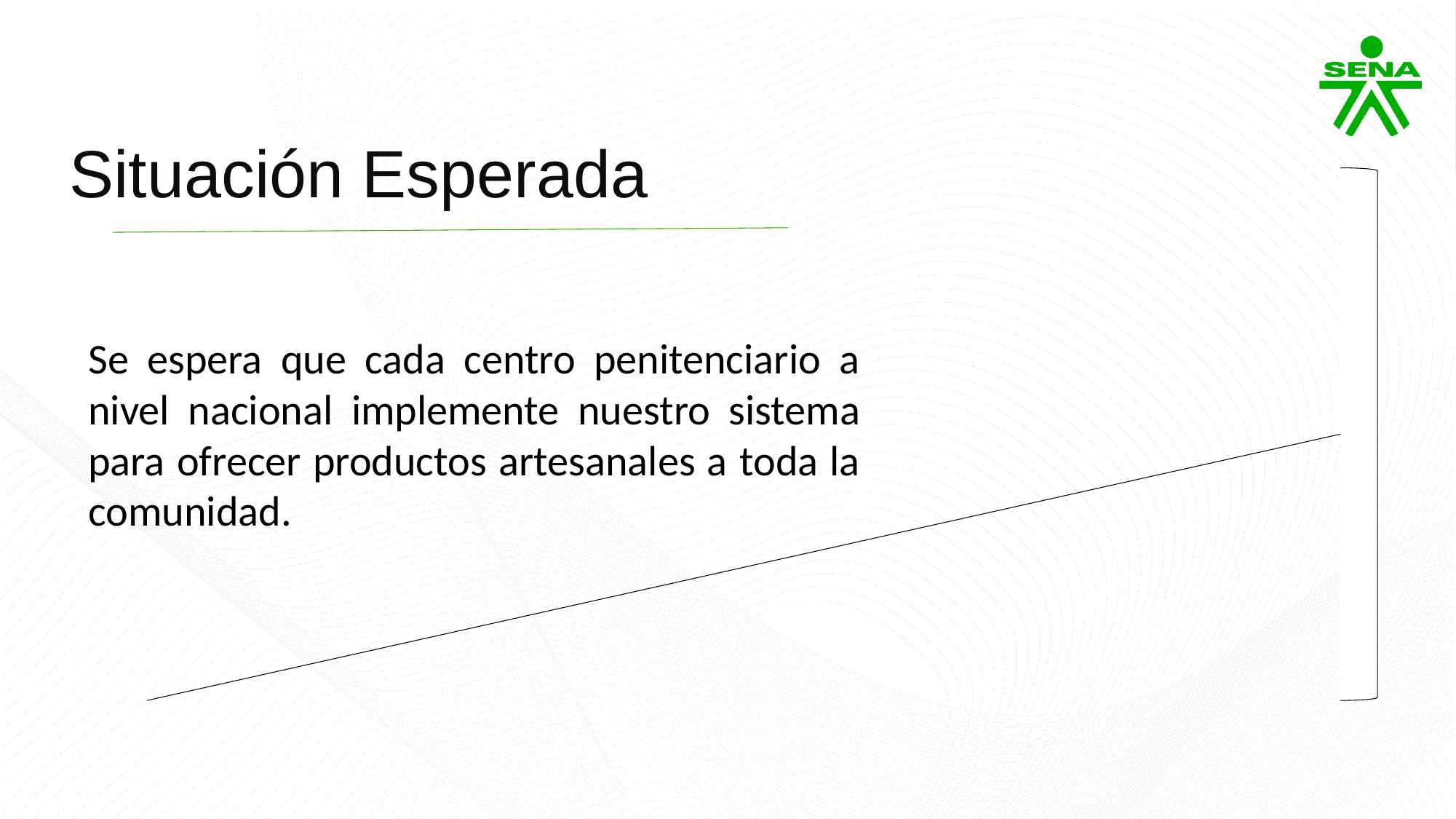

Situación Esperada

Se espera que cada centro penitenciario a nivel nacional implemente nuestro sistema para ofrecer productos artesanales a toda la comunidad.